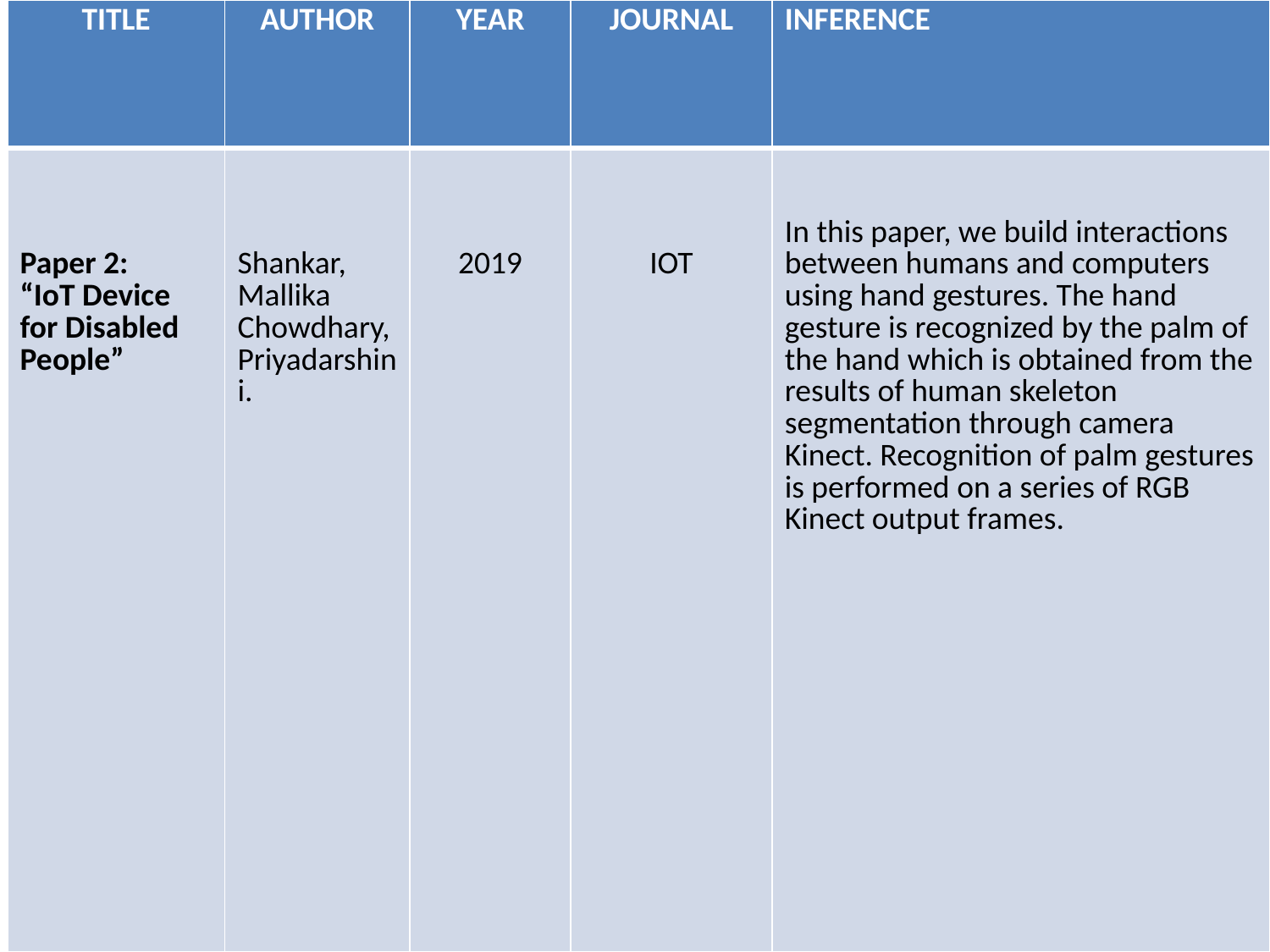

| TITLE | AUTHOR | YEAR | JOURNAL | INFERENCE |
| --- | --- | --- | --- | --- |
| Paper 2: “IoT Device for Disabled People” | Shankar, Mallika Chowdhary, Priyadarshini. | 2019 | IOT | In this paper, we build interactions between humans and computers using hand gestures. The hand gesture is recognized by the palm of the hand which is obtained from the results of human skeleton segmentation through camera Kinect. Recognition of palm gestures is performed on a series of RGB Kinect output frames. |
22